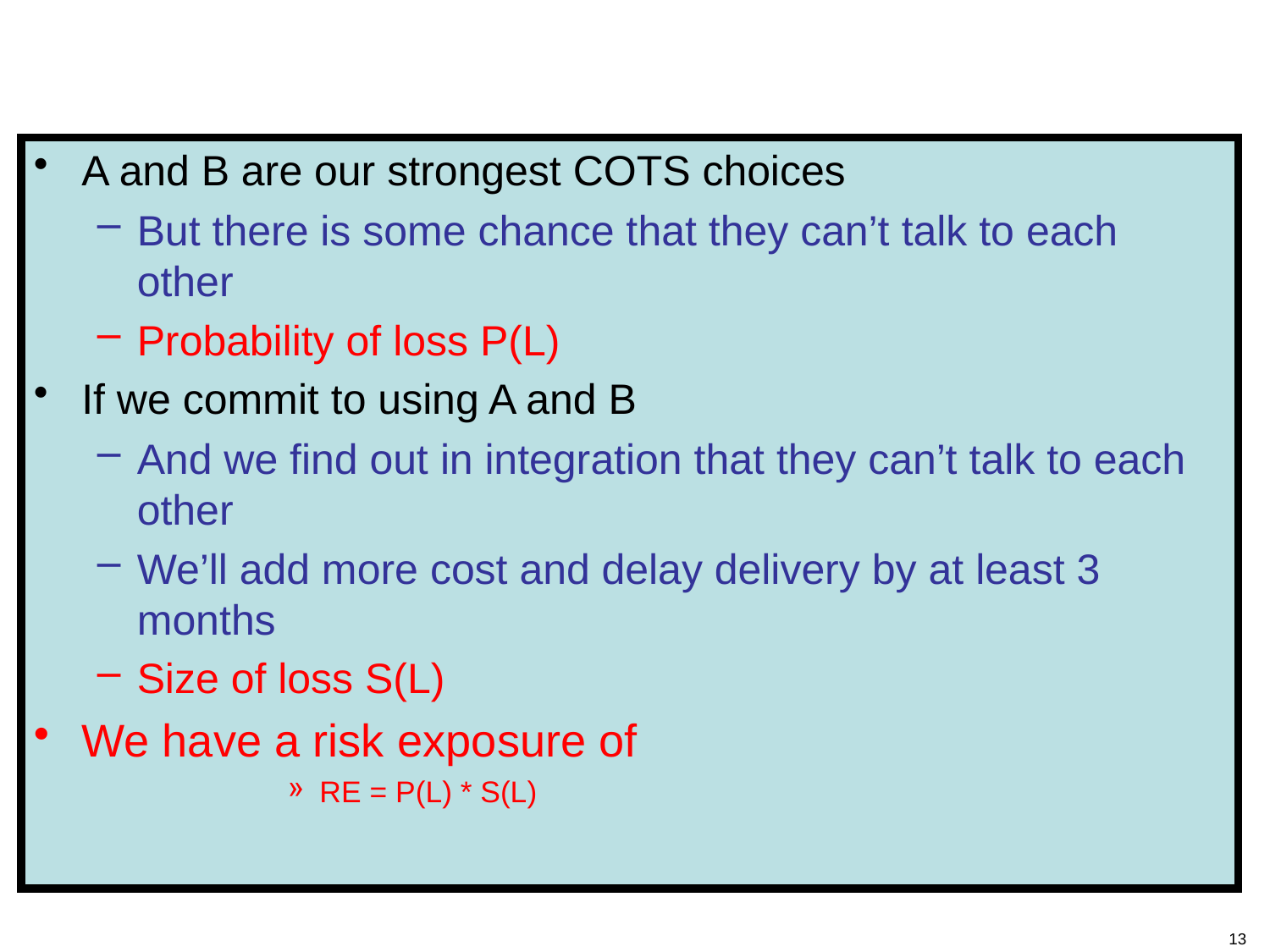

#
A and B are our strongest COTS choices
But there is some chance that they can’t talk to each other
Probability of loss P(L)
If we commit to using A and B
And we find out in integration that they can’t talk to each other
We’ll add more cost and delay delivery by at least 3 months
Size of loss S(L)
We have a risk exposure of
RE = P(L) * S(L)
13